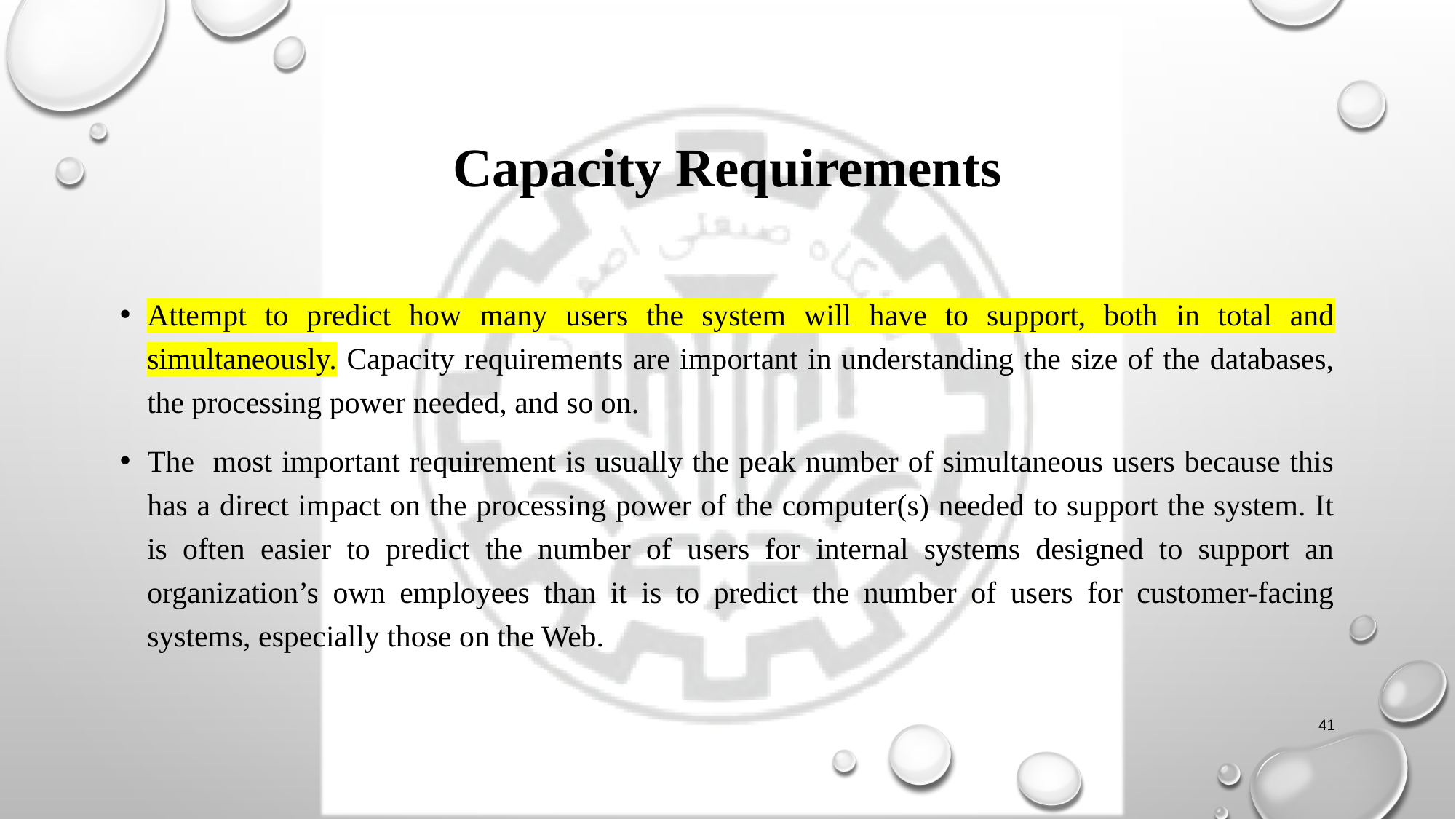

# Capacity Requirements
Attempt to predict how many users the system will have to support, both in total and simultaneously. Capacity requirements are important in understanding the size of the databases, the processing power needed, and so on.
The  most important requirement is usually the peak number of simultaneous users because this has a direct impact on the processing power of the computer(s) needed to support the system. It is often easier to predict the number of users for internal systems designed to support an organization’s own employees than it is to predict the number of users for customer-facing systems, especially those on the Web.
41